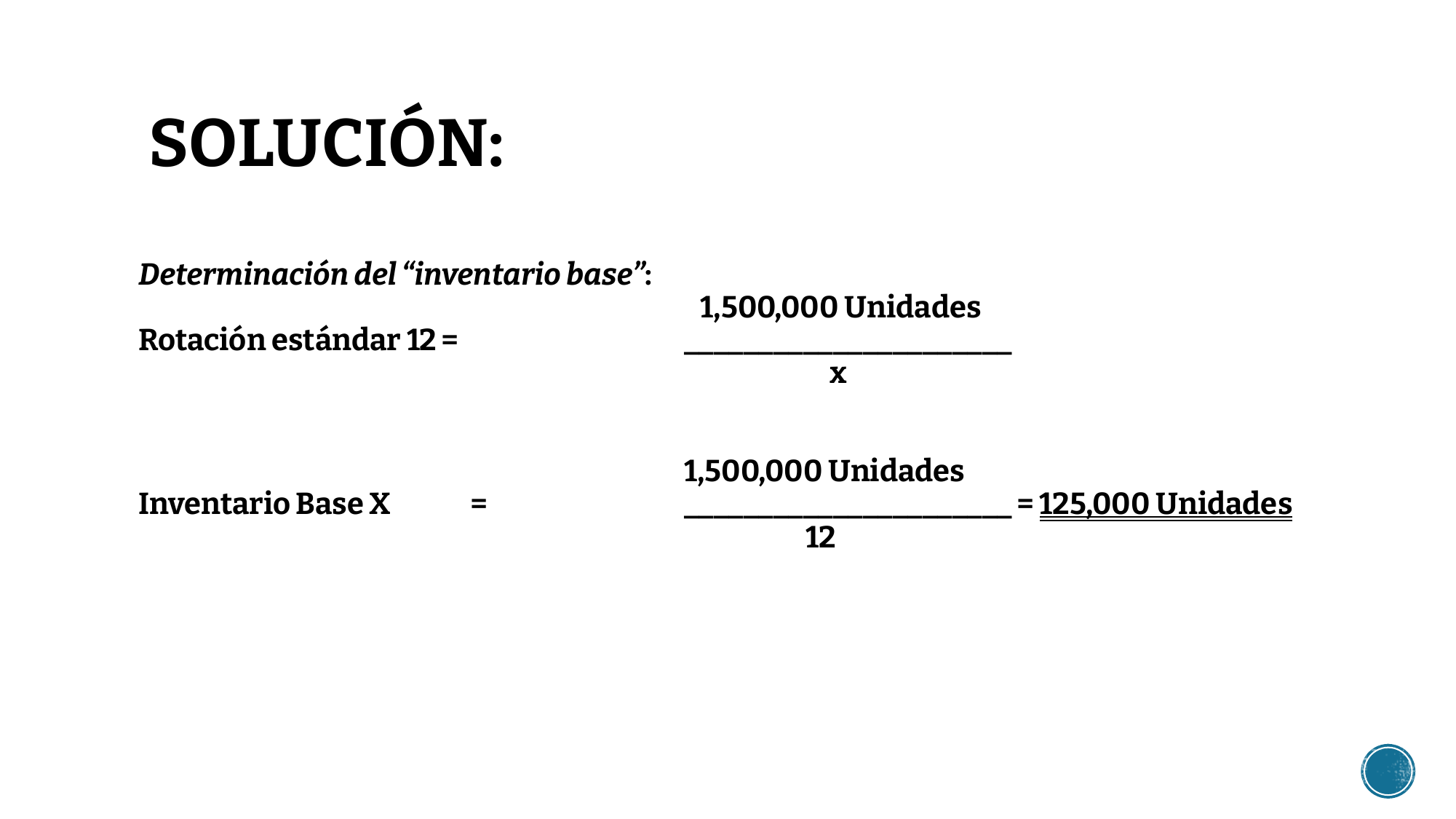

# SOLUCIÓN:
Determinación del “inventario base”:
					   1,500,000 Unidades
Rotación estándar 12 =  		______________________
					 	      x

					1,500,000 Unidades
Inventario Base X	 =  		______________________ = 125,000 Unidades
						  12